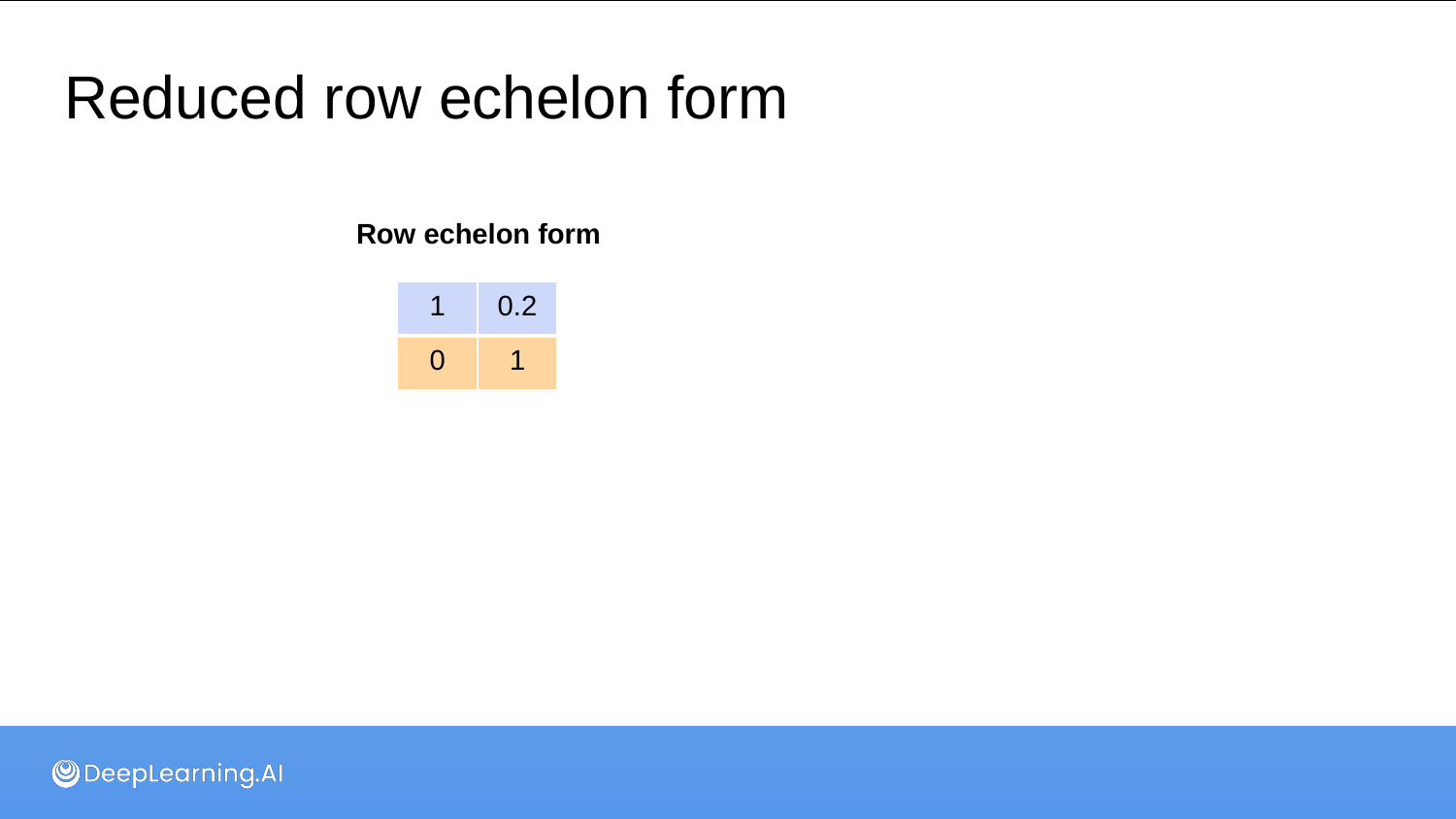

# Reduced row echelon form
Row echelon form
| 1 | 0.2 |
| --- | --- |
| 0 | 1 |
1
0.2
0
1